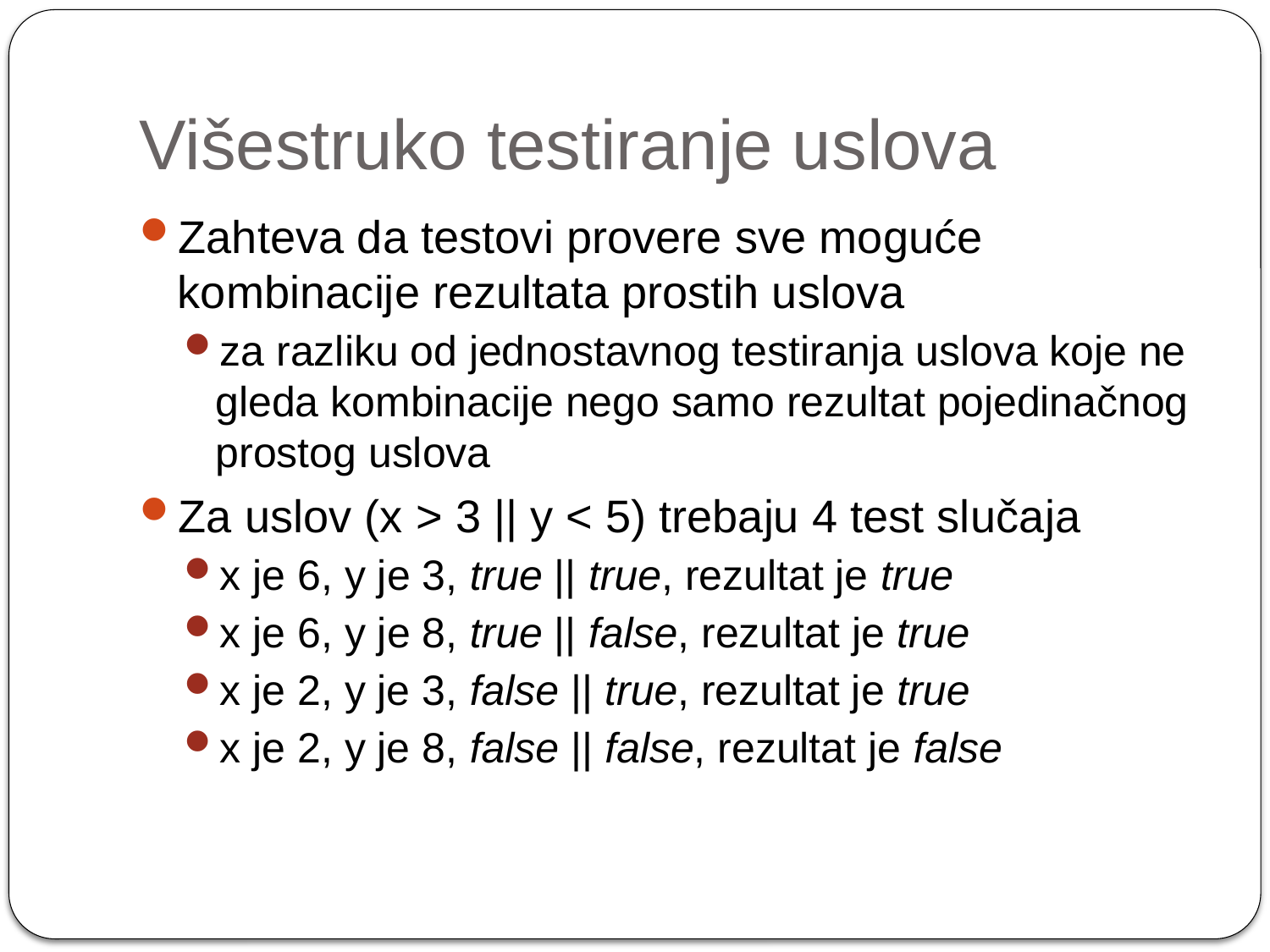

# Višestruko testiranje uslova
Zahteva da testovi provere sve moguće kombinacije rezultata prostih uslova
za razliku od jednostavnog testiranja uslova koje ne gleda kombinacije nego samo rezultat pojedinačnog prostog uslova
Za uslov (x > 3 || y < 5) trebaju 4 test slučaja
x je 6, y je 3, true || true, rezultat je true
x je 6, y je 8, true || false, rezultat je true
x je 2, y je 3, false || true, rezultat je true
x je 2, y je 8, false || false, rezultat je false